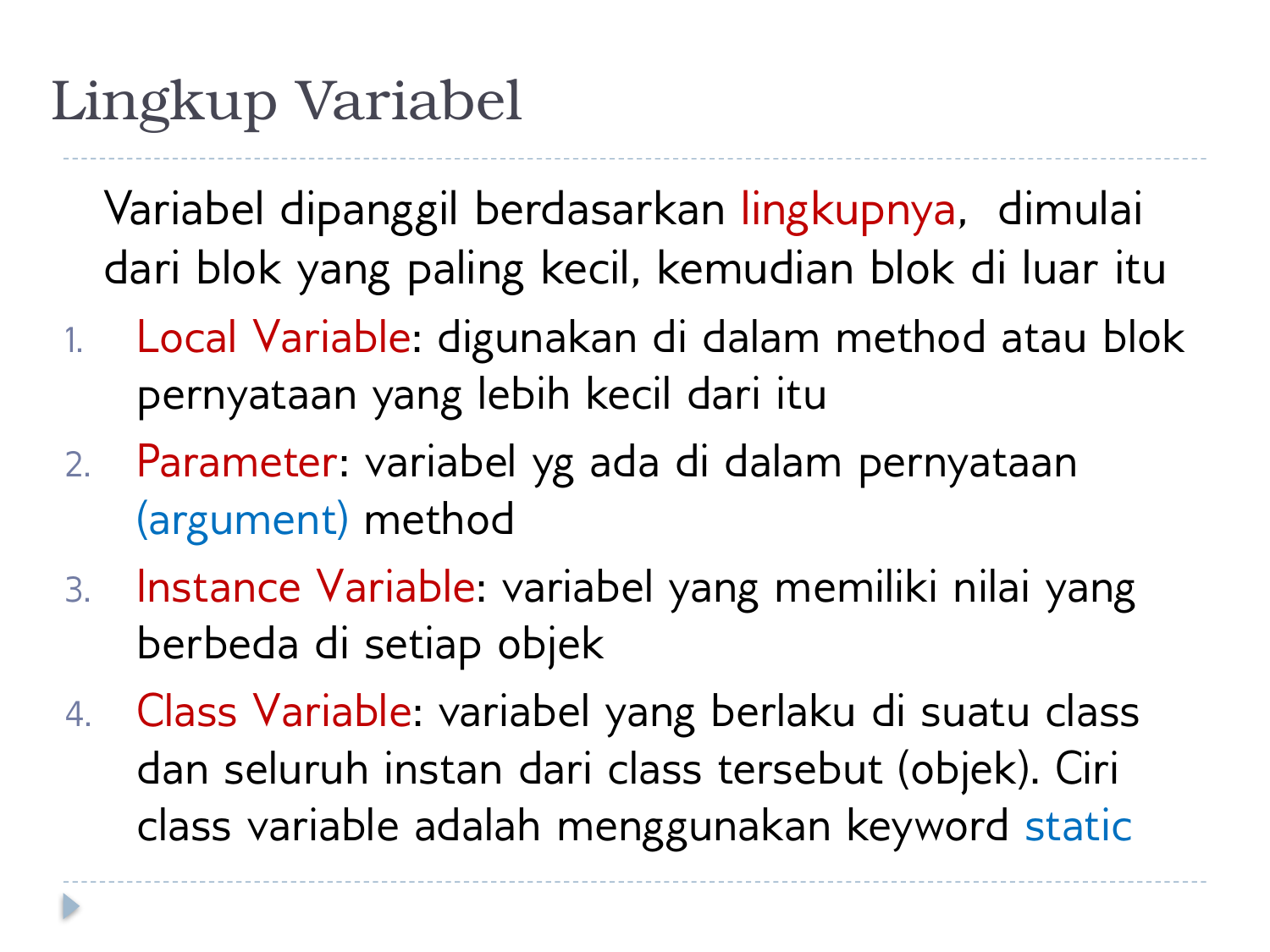

# Lingkup Variabel
	Variabel dipanggil berdasarkan lingkupnya,  dimulai dari blok yang paling kecil, kemudian blok di luar itu
Local Variable: digunakan di dalam method atau blok pernyataan yang lebih kecil dari itu
Parameter: variabel yg ada di dalam pernyataan (argument) method
Instance Variable: variabel yang memiliki nilai yang berbeda di setiap objek
Class Variable: variabel yang berlaku di suatu class dan seluruh instan dari class tersebut (objek). Ciri class variable adalah menggunakan keyword static